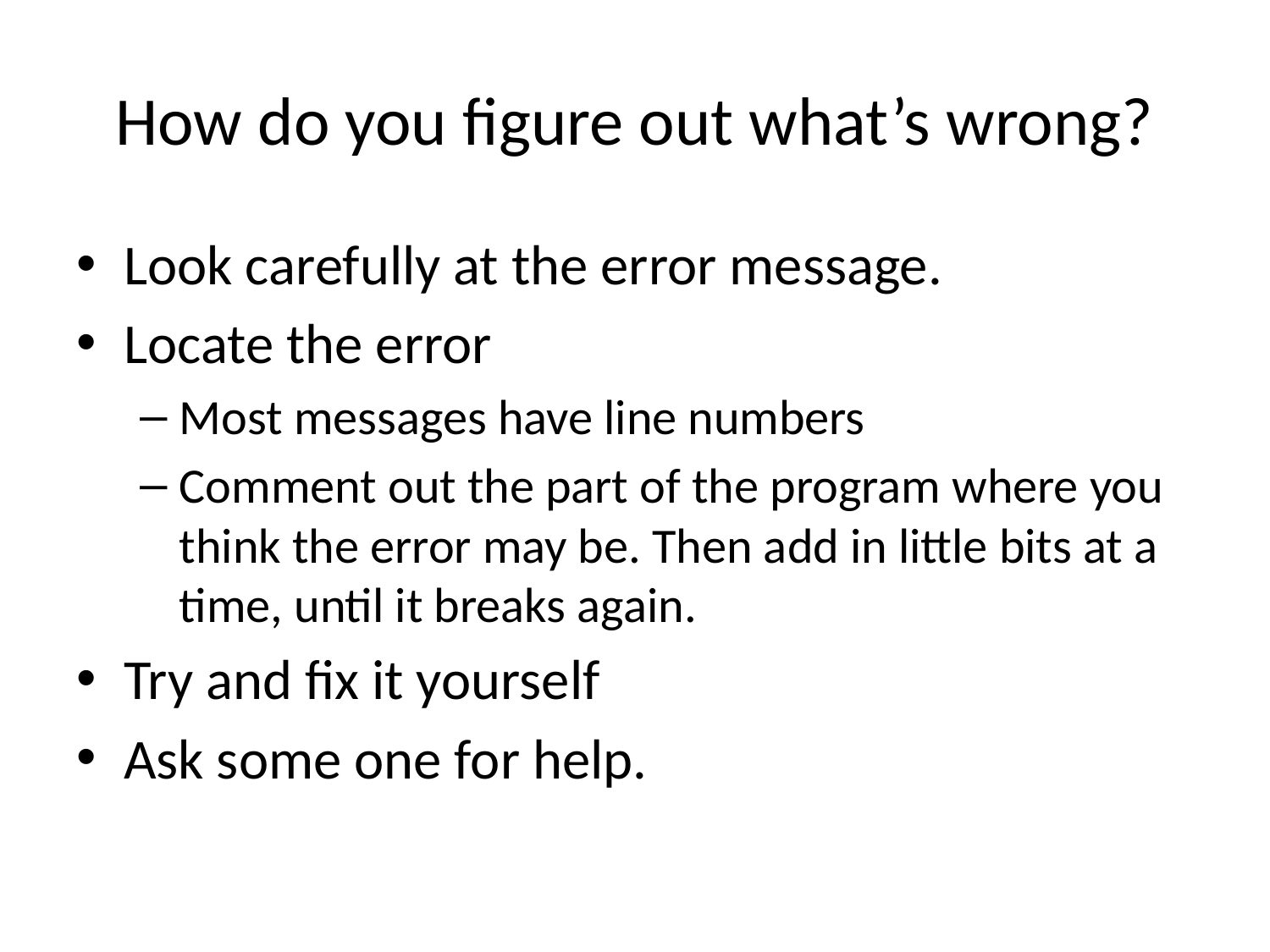

# How do you figure out what’s wrong?
Look carefully at the error message.
Locate the error
Most messages have line numbers
Comment out the part of the program where you think the error may be. Then add in little bits at a time, until it breaks again.
Try and fix it yourself
Ask some one for help.